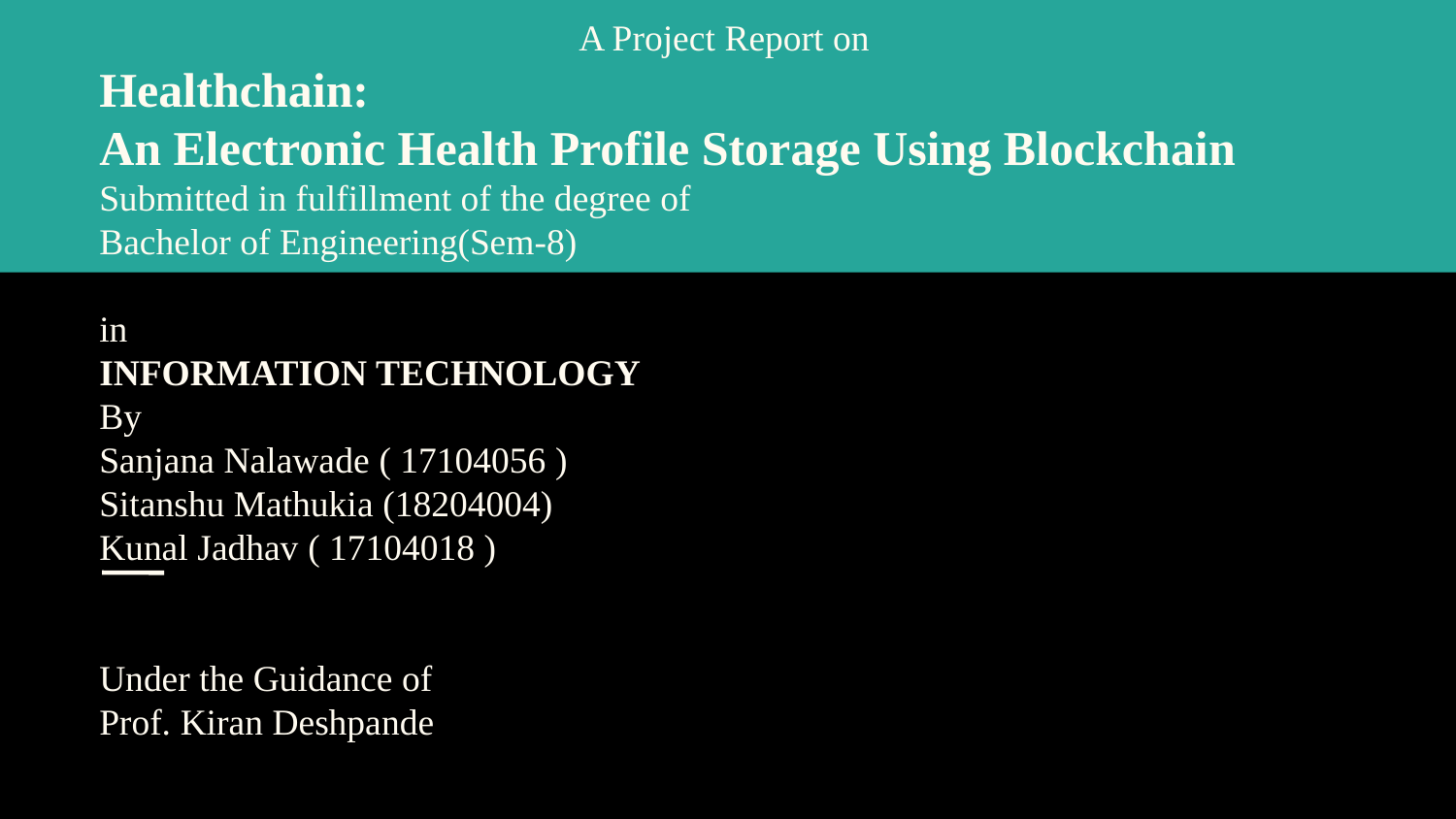

A Project Report on
Healthchain:
An Electronic Health Profile Storage Using Blockchain
Submitted in fulfillment of the degree of
Bachelor of Engineering(Sem-8)
in
INFORMATION TECHNOLOGY
By
Sanjana Nalawade ( 17104056 )
Sitanshu Mathukia (18204004)
Kunal Jadhav ( 17104018 )
Under the Guidance of
Prof. Kiran Deshpande